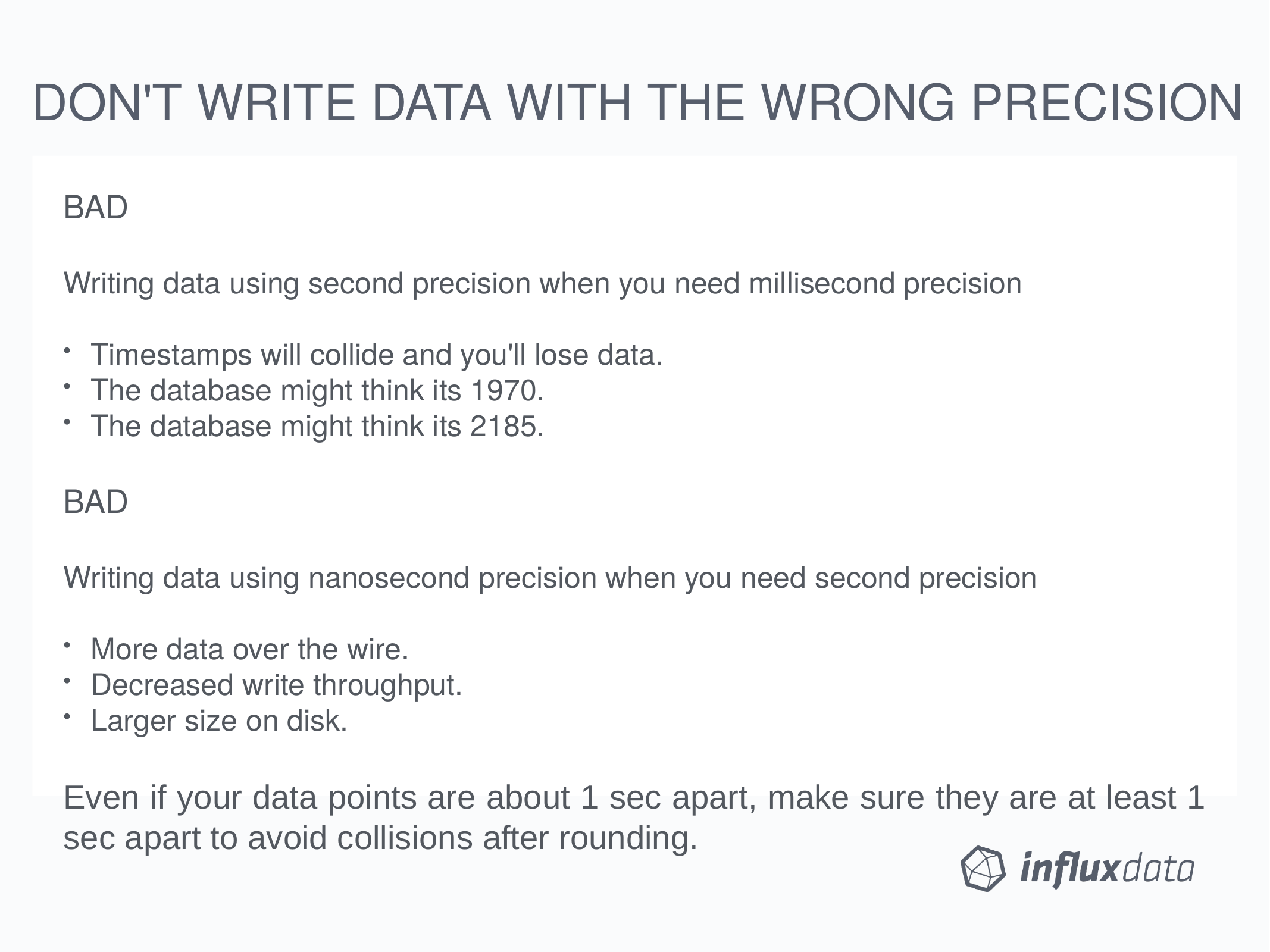

DON'T WRITE DATA WITH THE WRONG PRECISION
BAD

Writing data using second precision when you need millisecond precision

Timestamps will collide and you'll lose data.
The database might think its 1970.
The database might think its 2185.

BAD

Writing data using nanosecond precision when you need second precision

More data over the wire.
Decreased write throughput.
Larger size on disk.

Even if your data points are about 1 sec apart, make sure they are at least 1 sec apart to avoid collisions after rounding.